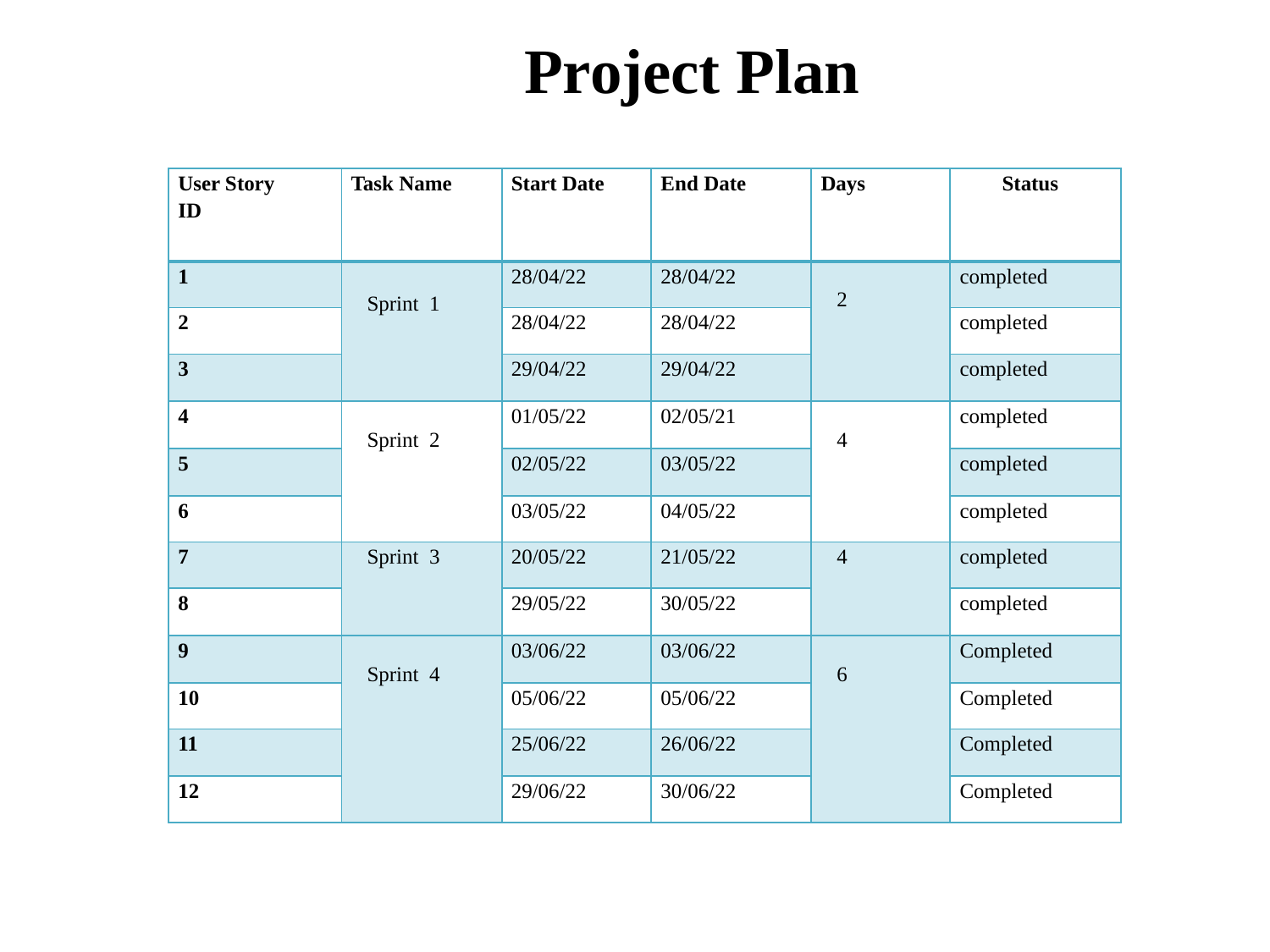

Project Plan
| User Story ID | Task Name | Start Date | End Date | Days | Status |
| --- | --- | --- | --- | --- | --- |
| 1 | Sprint 1 | 28/04/22 | 28/04/22 | 2 | completed |
| 2 |  | 28/04/22 | 28/04/22 |  | completed |
| 3 |  | 29/04/22 | 29/04/22 |  | completed |
| 4 | Sprint 2 | 01/05/22 | 02/05/21 | 4 | completed |
| 5 |  | 02/05/22 | 03/05/22 |  | completed |
| 6 |  | 03/05/22 | 04/05/22 |  | completed |
| 7 | Sprint 3 | 20/05/22 | 21/05/22 | 4 | completed |
| 8 |  | 29/05/22 | 30/05/22 |  | completed |
| 9 | Sprint 4 | 03/06/22 | 03/06/22 | 6 | Completed |
| 10 |  | 05/06/22 | 05/06/22 |  | Completed |
| 11 |  | 25/06/22 | 26/06/22 |  | Completed |
| 12 |  | 29/06/22 | 30/06/22 |  | Completed |